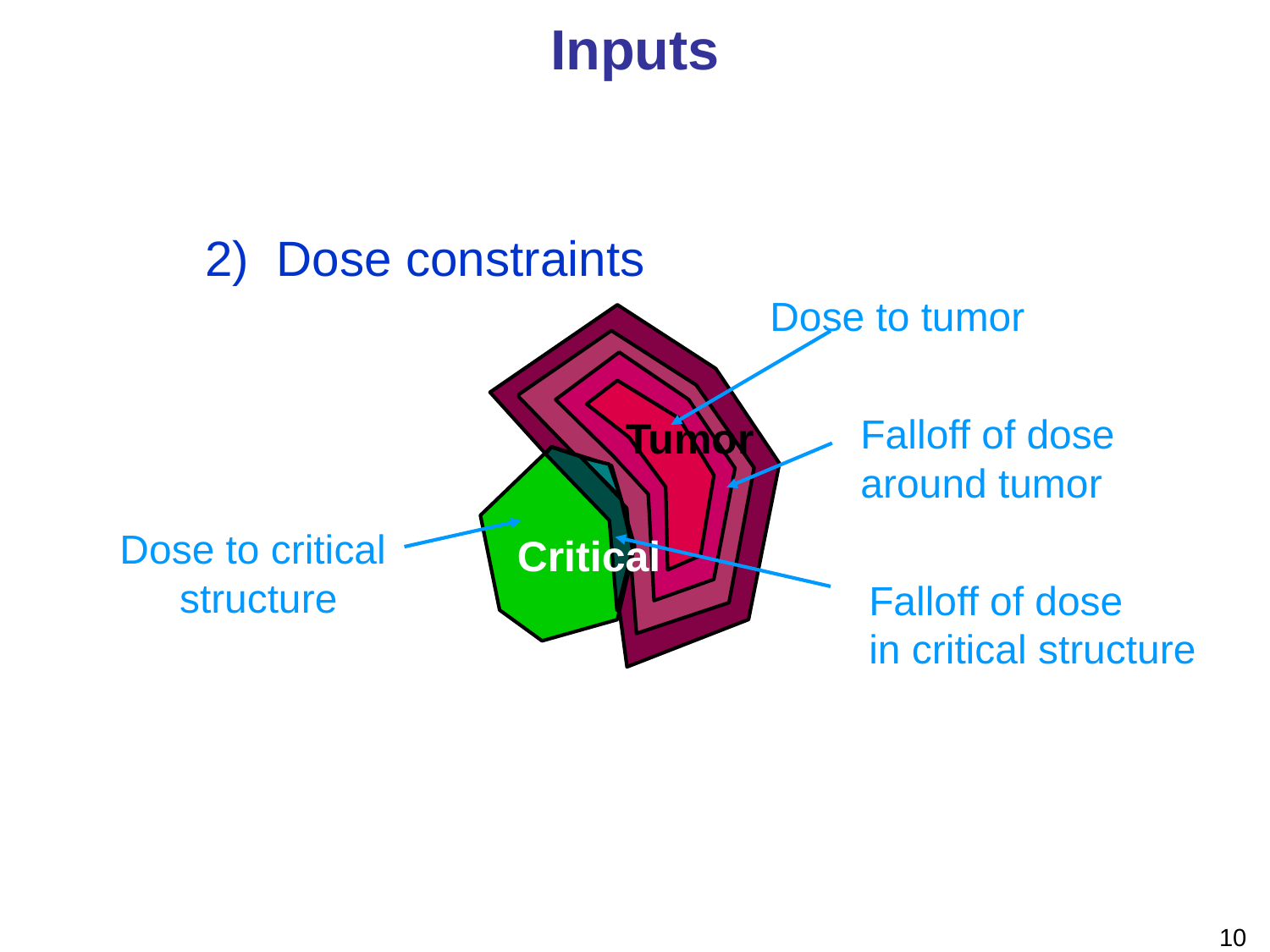

# Inputs
2)  Dose constraints

Dose to tumor

Tumor

Critical

Falloff of dose
around tumor

Dose to critical
structure

Falloff of dose
in critical structure

106